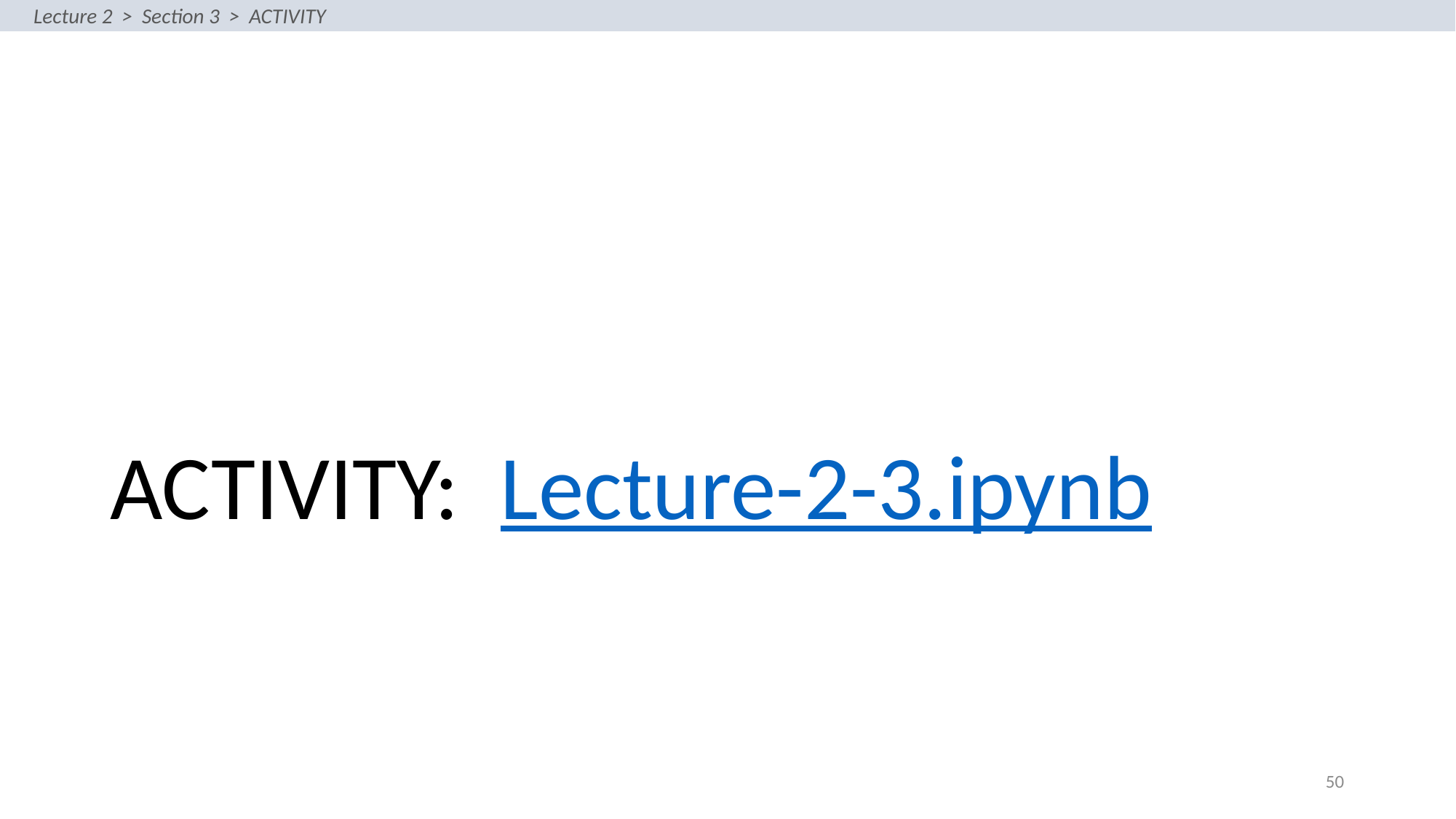

Lecture 2  >  Section 3  >  ACTIVITY
# ACTIVITY:  Lecture-2-3.ipynb
50